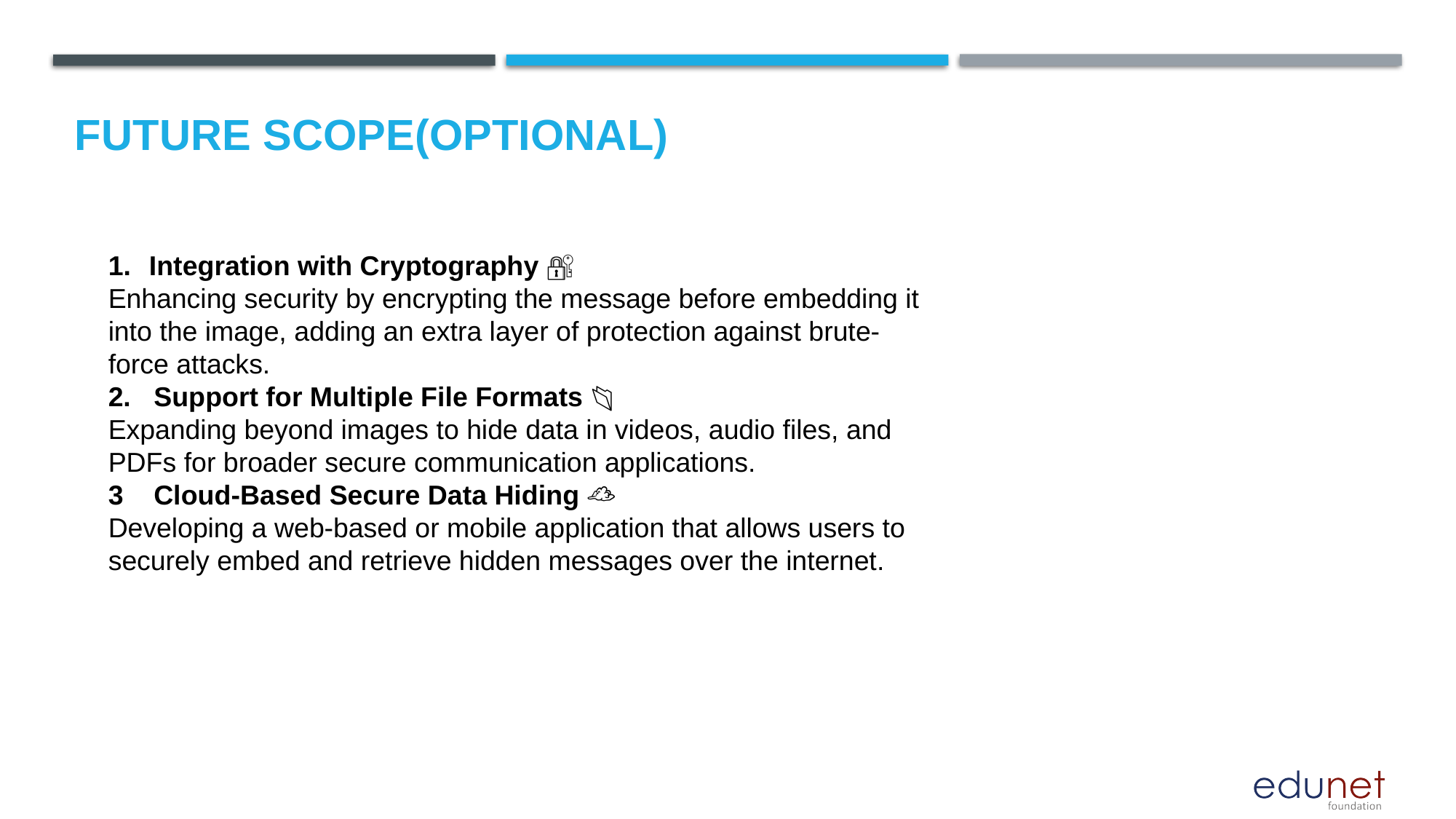

Future scope(optional)
Integration with Cryptography 🔐
Enhancing security by encrypting the message before embedding it into the image, adding an extra layer of protection against brute-force attacks.
2.   Support for Multiple File Formats 📂
Expanding beyond images to hide data in videos, audio files, and PDFs for broader secure communication applications.
3    Cloud-Based Secure Data Hiding ☁️
Developing a web-based or mobile application that allows users to securely embed and retrieve hidden messages over the internet.